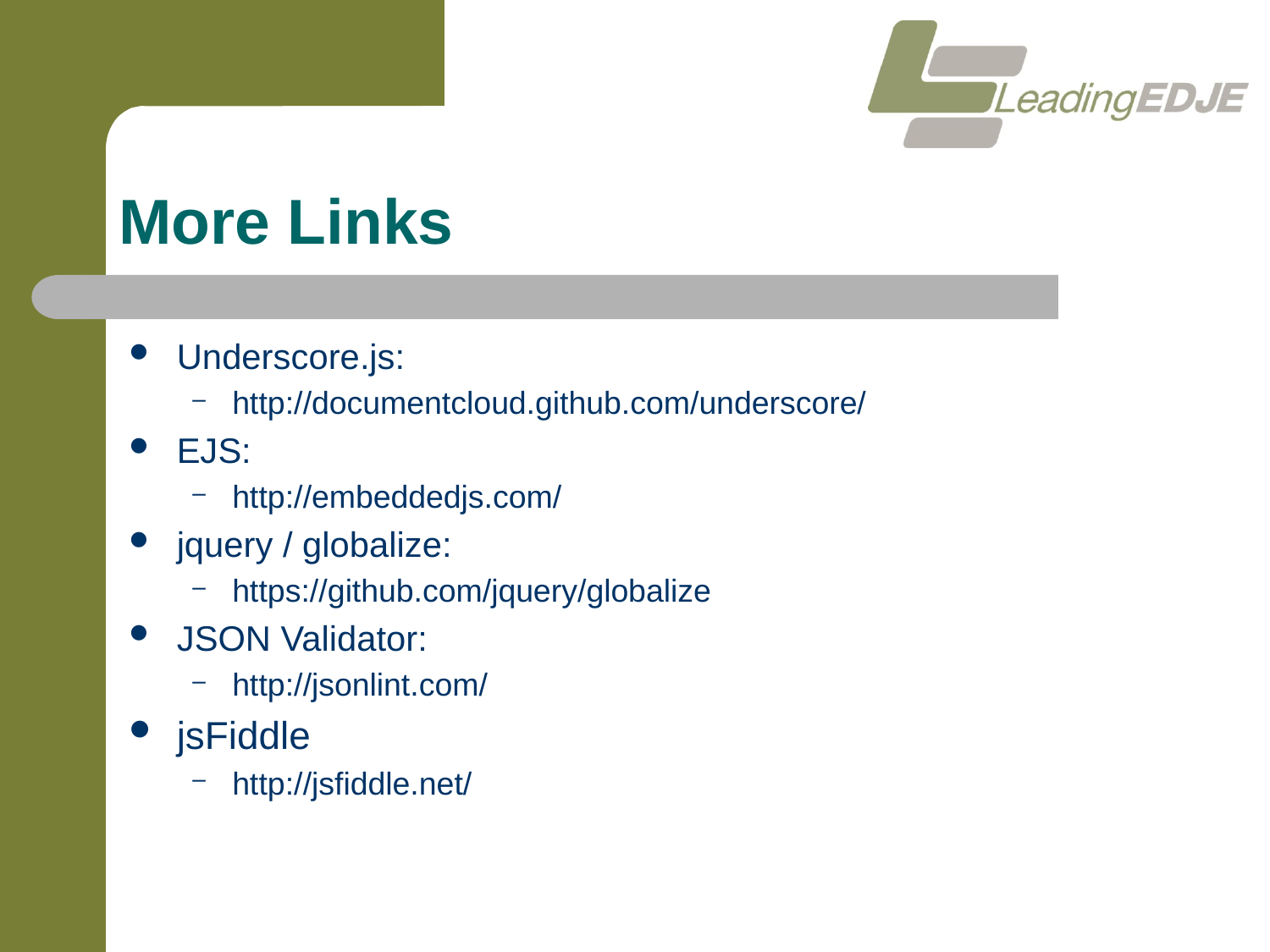

# More Links
Underscore.js:
http://documentcloud.github.com/underscore/
EJS:
http://embeddedjs.com/
jquery / globalize:
https://github.com/jquery/globalize
JSON Validator:
http://jsonlint.com/
jsFiddle
http://jsfiddle.net/